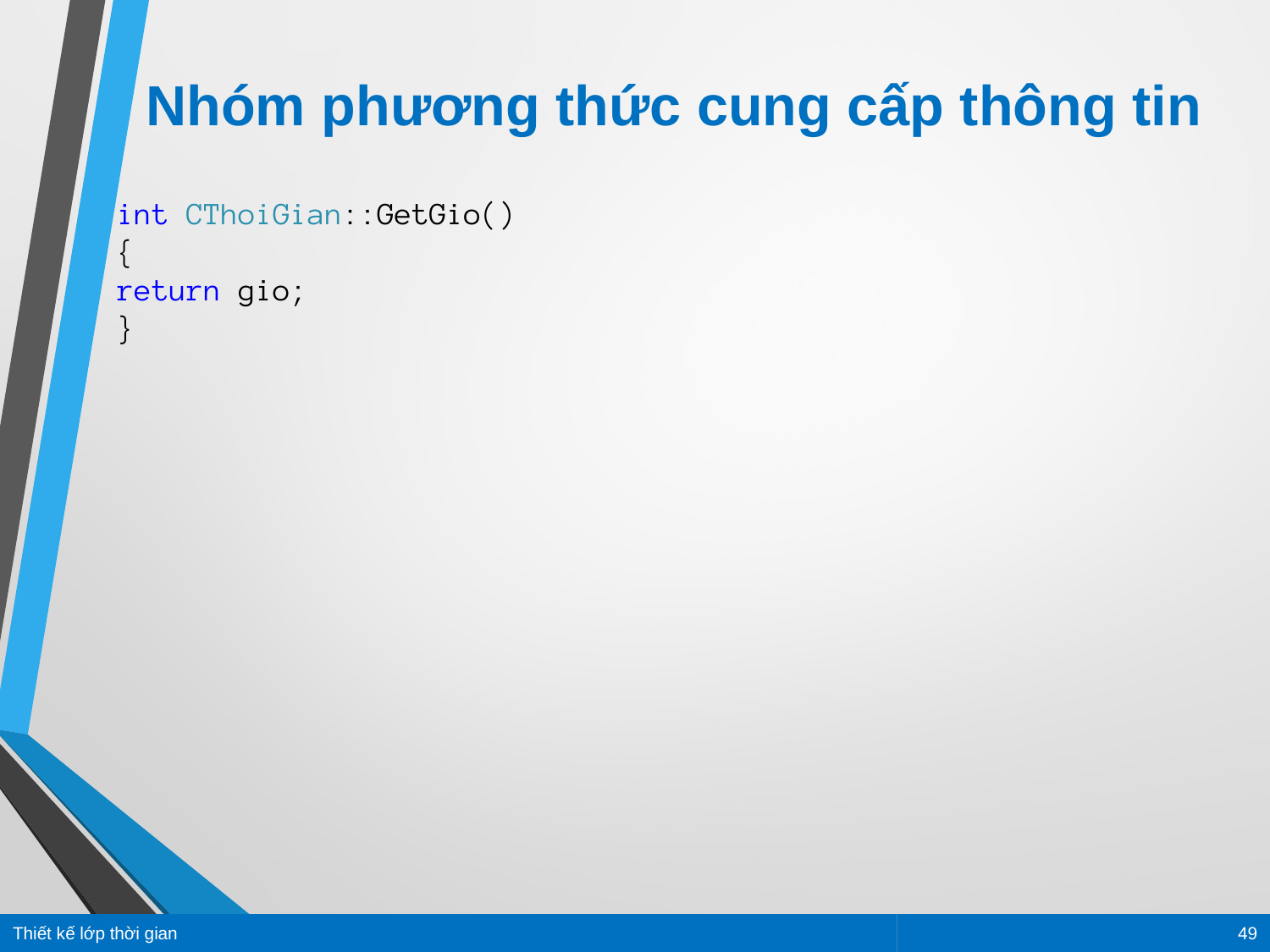

Nhóm phương thức cung cấp thông tin
int CThoiGian::GetGio()
{
return gio;
}
Thiết kế lớp thời gian
49